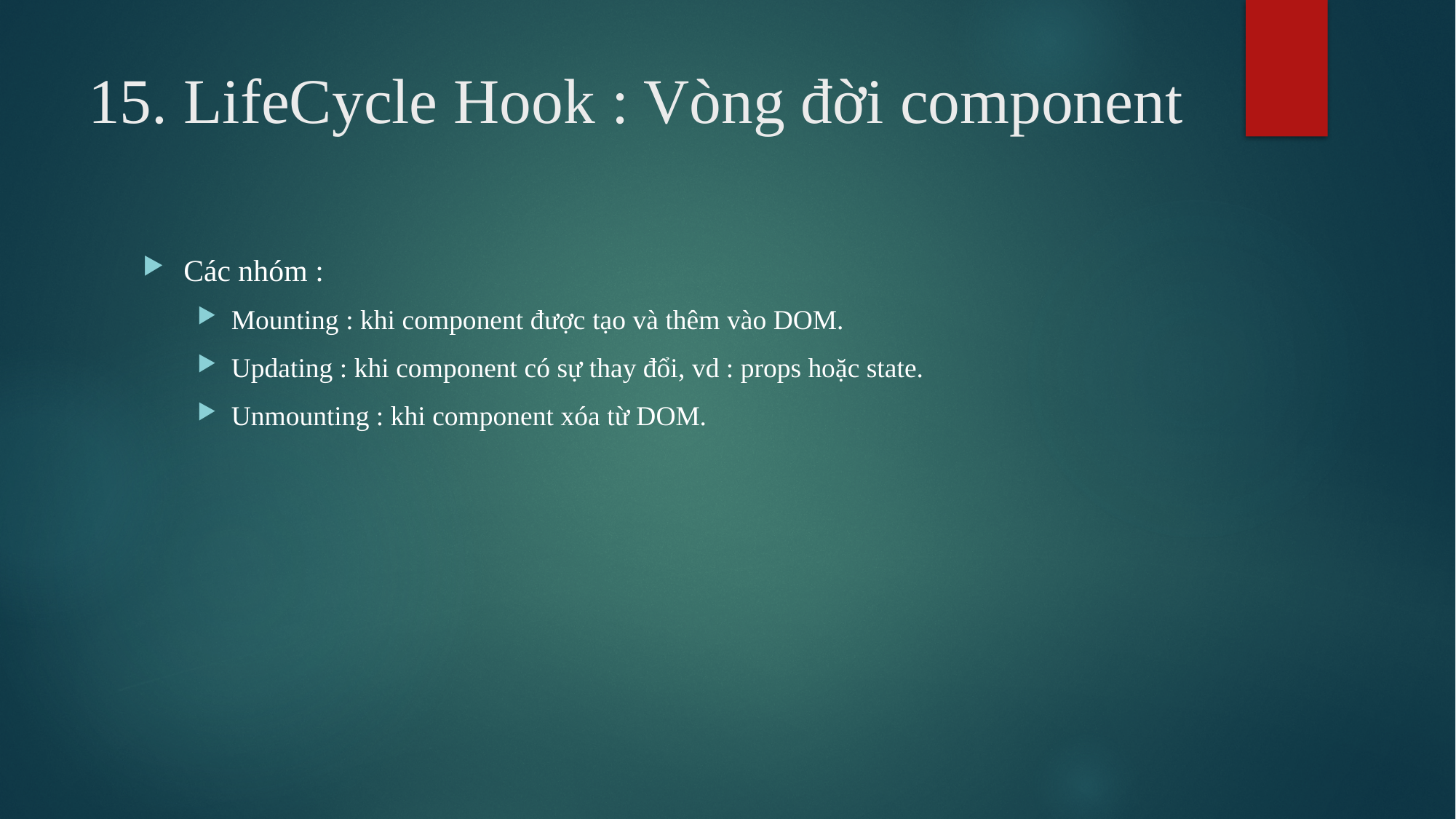

# 15. LifeCycle Hook : Vòng đời component
Các nhóm :
Mounting : khi component được tạo và thêm vào DOM.
Updating : khi component có sự thay đổi, vd : props hoặc state.
Unmounting : khi component xóa từ DOM.